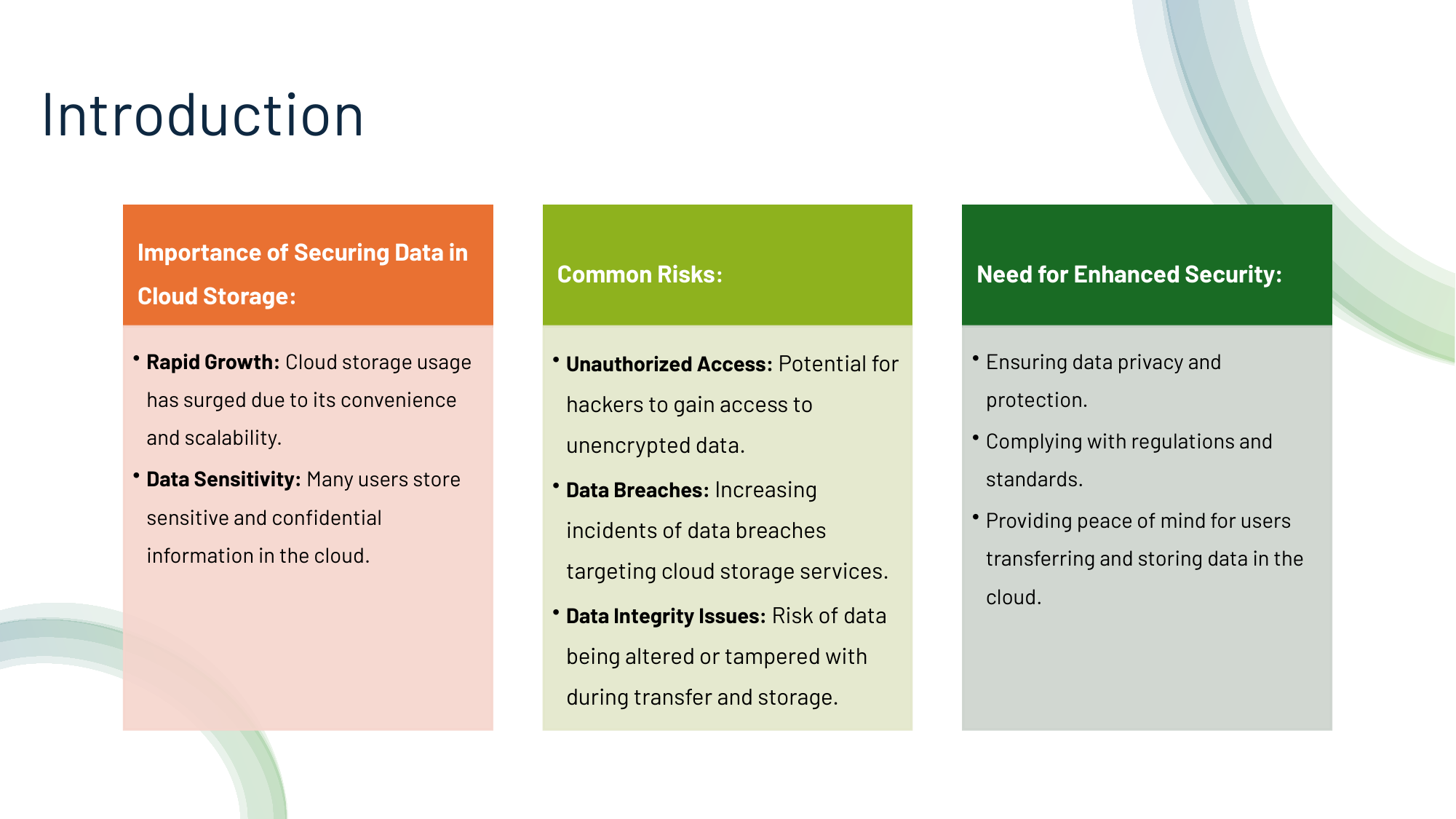

# Introduction
Importance of Securing Data in Cloud Storage:
Rapid Growth: Cloud storage usage has surged due to its convenience and scalability.
Data Sensitivity: Many users store sensitive and confidential information in the cloud.
Common Risks:
Unauthorized Access: Potential for hackers to gain access to unencrypted data.
Data Breaches: Increasing incidents of data breaches targeting cloud storage services.
Data Integrity Issues: Risk of data being altered or tampered with during transfer and storage.
Need for Enhanced Security:
Ensuring data privacy and protection.
Complying with regulations and standards.
Providing peace of mind for users transferring and storing data in the cloud.